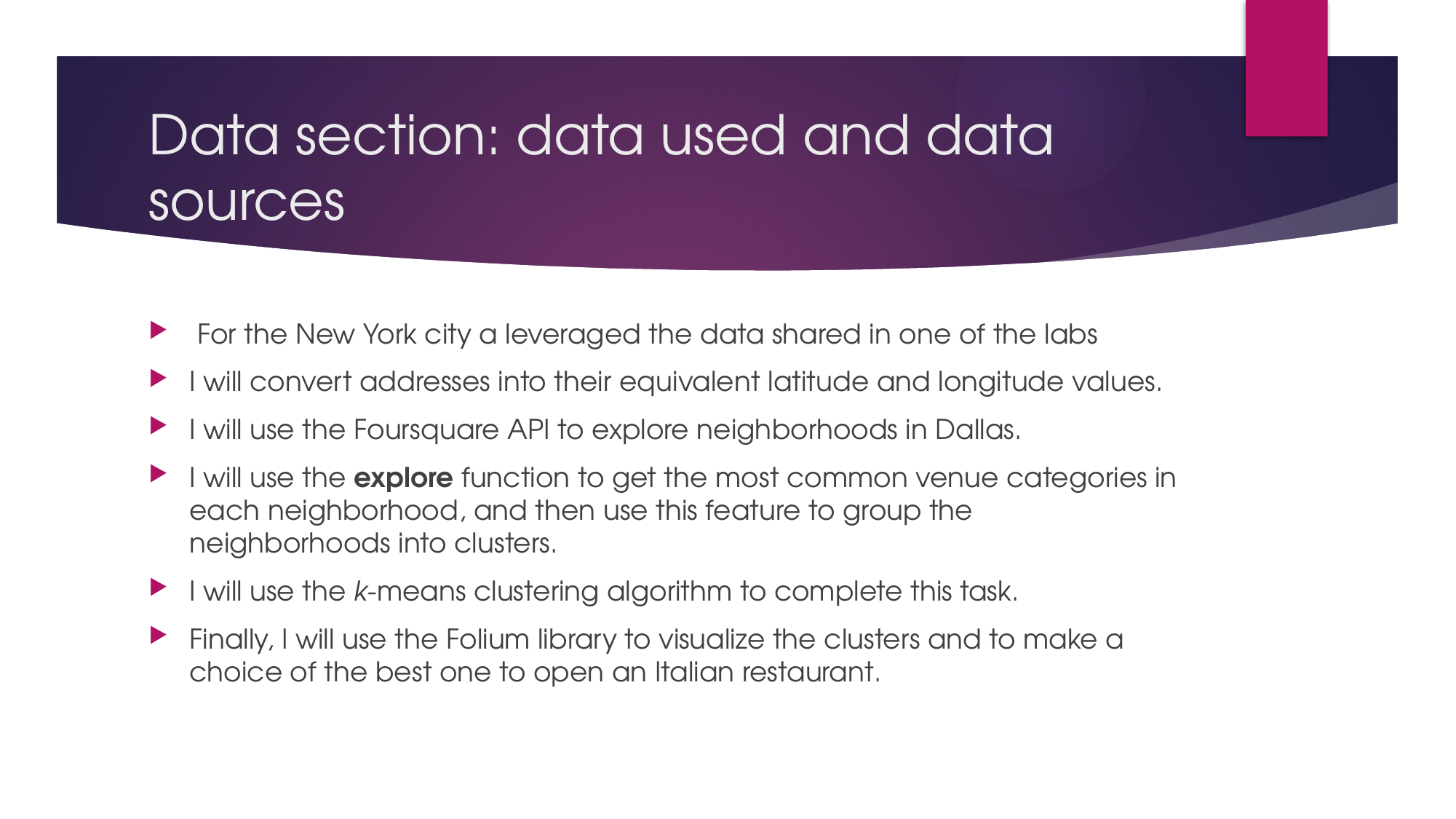

# Data section: data used and data sources
 For the New York city a leveraged the data shared in one of the labs
I will convert addresses into their equivalent latitude and longitude values.
I will use the Foursquare API to explore neighborhoods in Dallas.
I will use the explore function to get the most common venue categories in each neighborhood, and then use this feature to group the neighborhoods into clusters.
I will use the k-means clustering algorithm to complete this task.
Finally, I will use the Folium library to visualize the clusters and to make a choice of the best one to open an Italian restaurant.